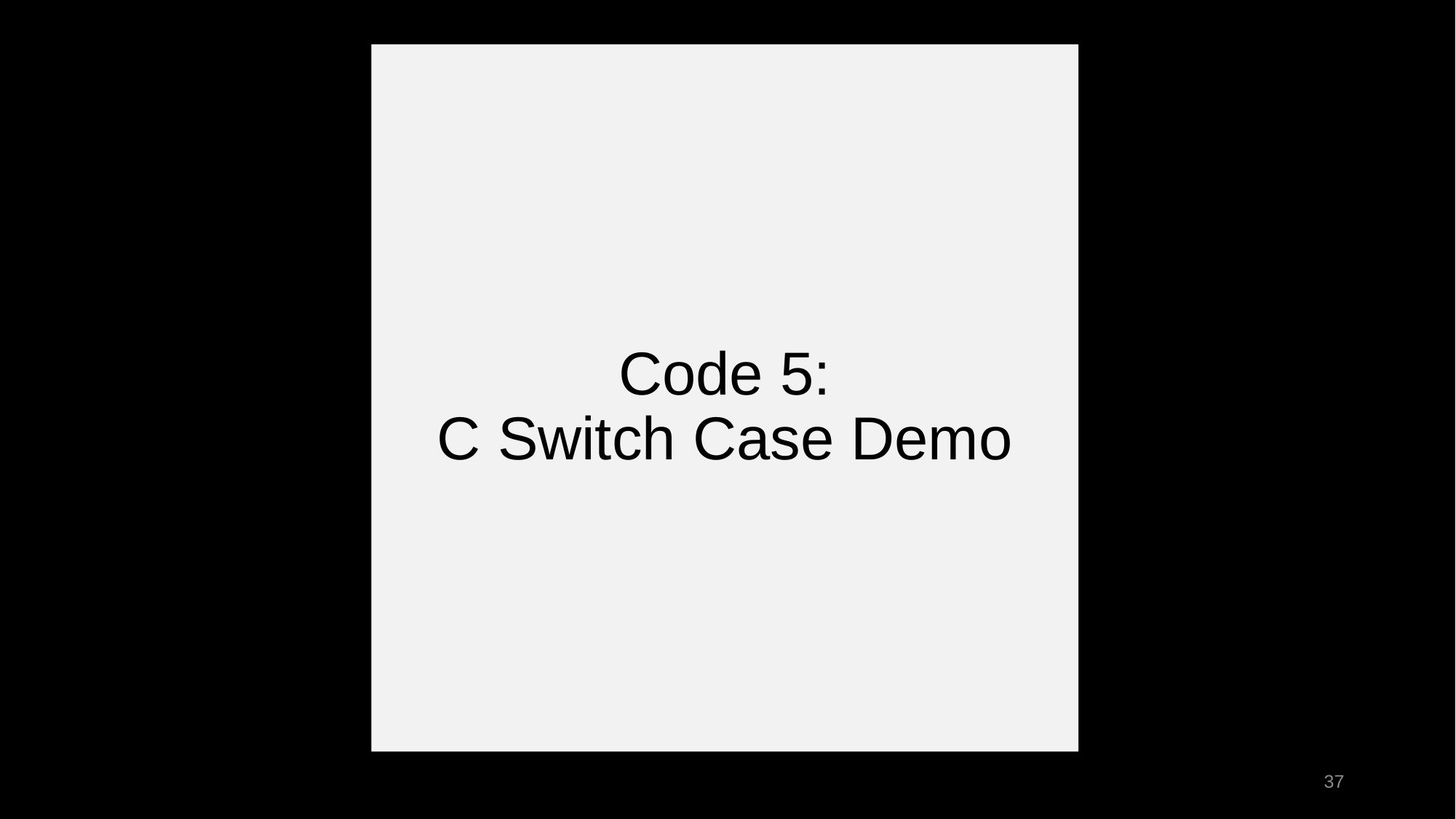

# Code 5: C Switch Case Demo
37